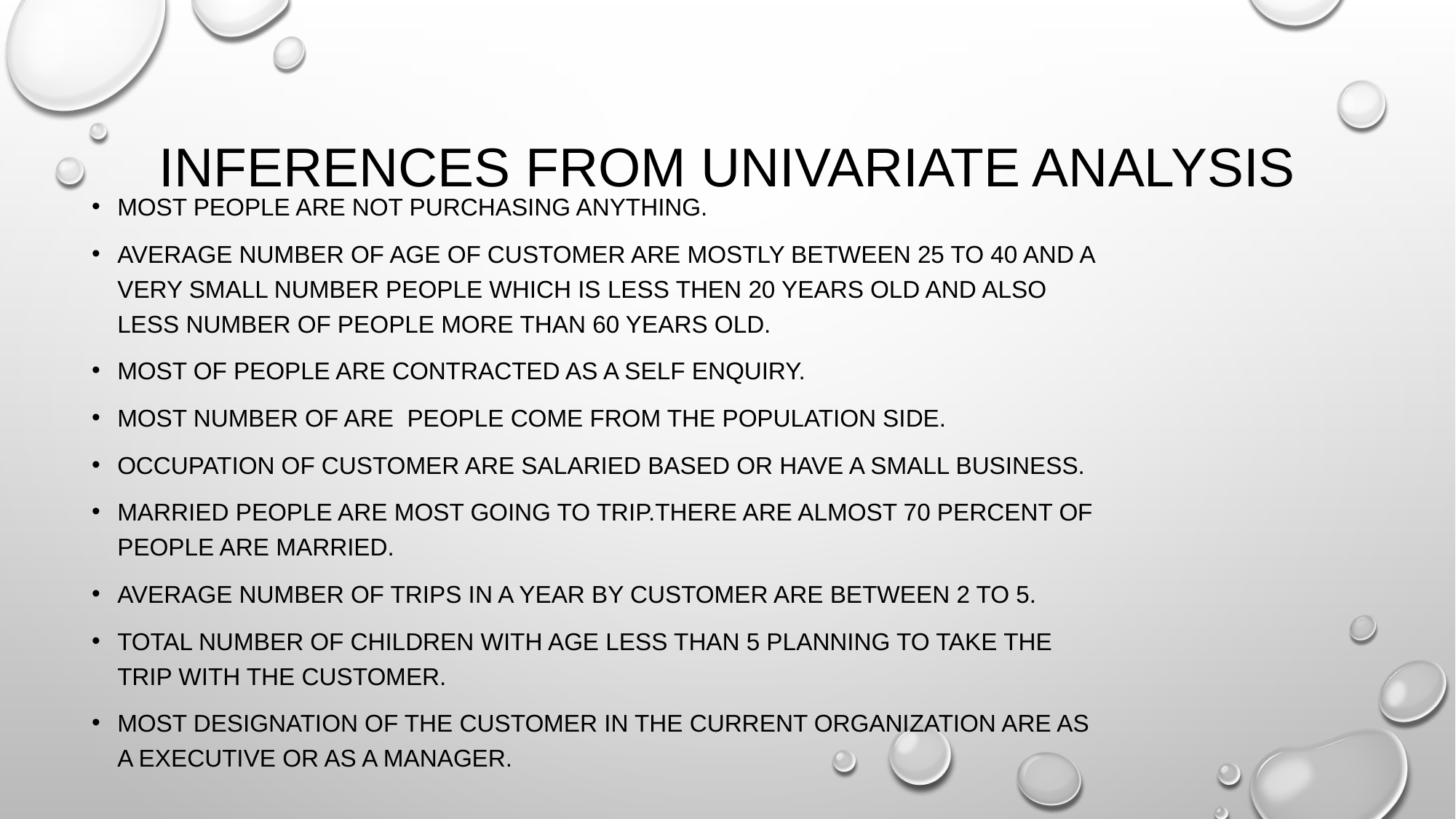

# INFERENCES FROM UNIVARIATE ANALYSIS
Most people are not purchasing anything.
Average number of age of customer are mostly between 25 to 40 and a very small number people which is less then 20 years old and also less number of people more than 60 years old.
Most of people are contracted as a self Enquiry.
Most number of are  people come from the population side.
Occupation of customer are Salaried based or have a small business.
Married people are most going to trip.There are almost 70 percent of people are married.
Average number of trips in a year by customer are between 2 to 5.
Total number of children with age less than 5 planning to take the trip with the customer.
Most designation of the customer in the current organization are as a Executive or as a Manager.